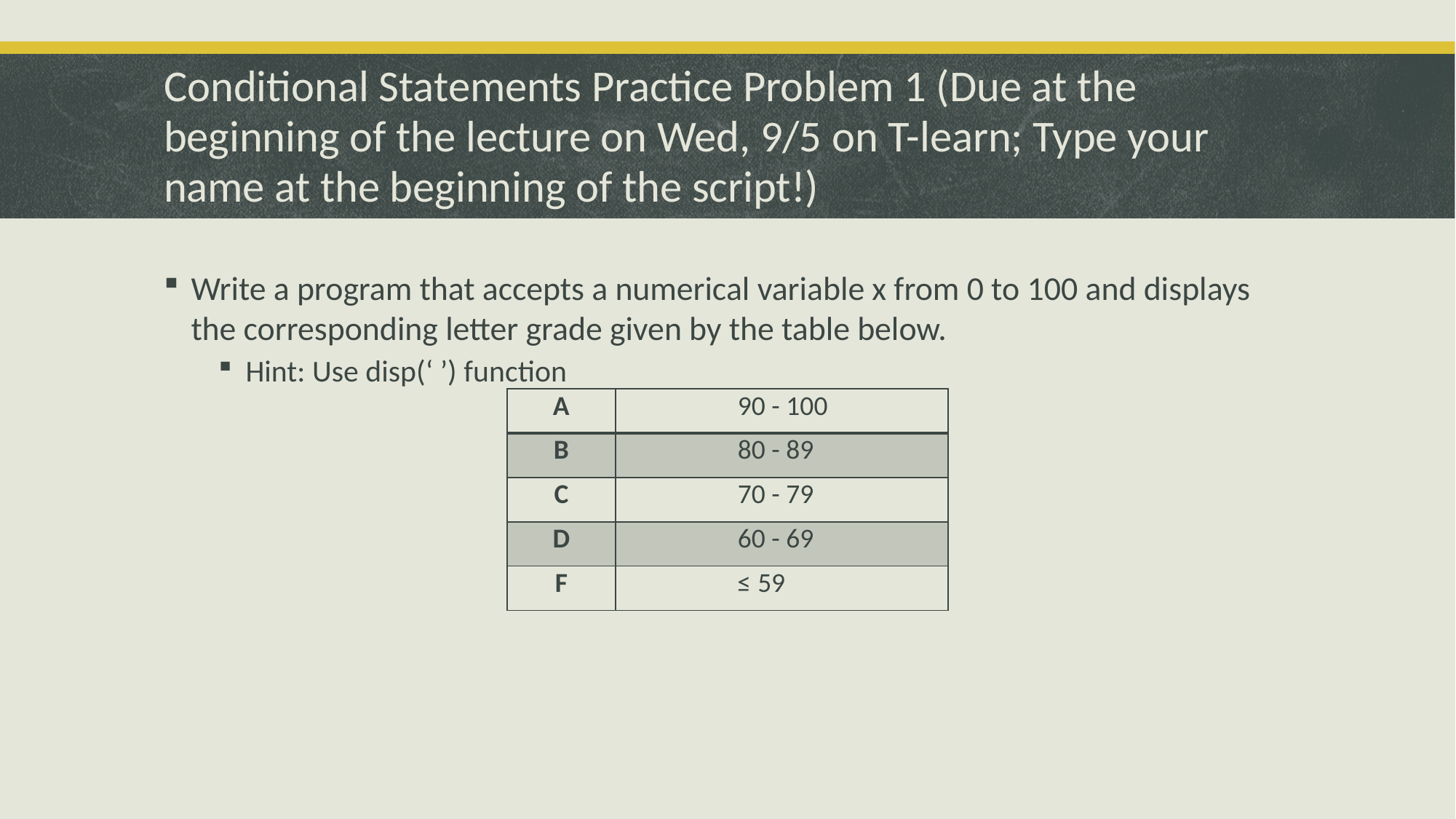

# Conditional Statements Practice Problem 1 (Due at the beginning of the lecture on Wed, 9/5 on T-learn; Type your name at the beginning of the script!)
Write a program that accepts a numerical variable x from 0 to 100 and displays the corresponding letter grade given by the table below.
Hint: Use disp(‘ ’) function
| A | 90 - 100 |
| --- | --- |
| B | 80 - 89 |
| C | 70 - 79 |
| D | 60 - 69 |
| F | ≤ 59 |